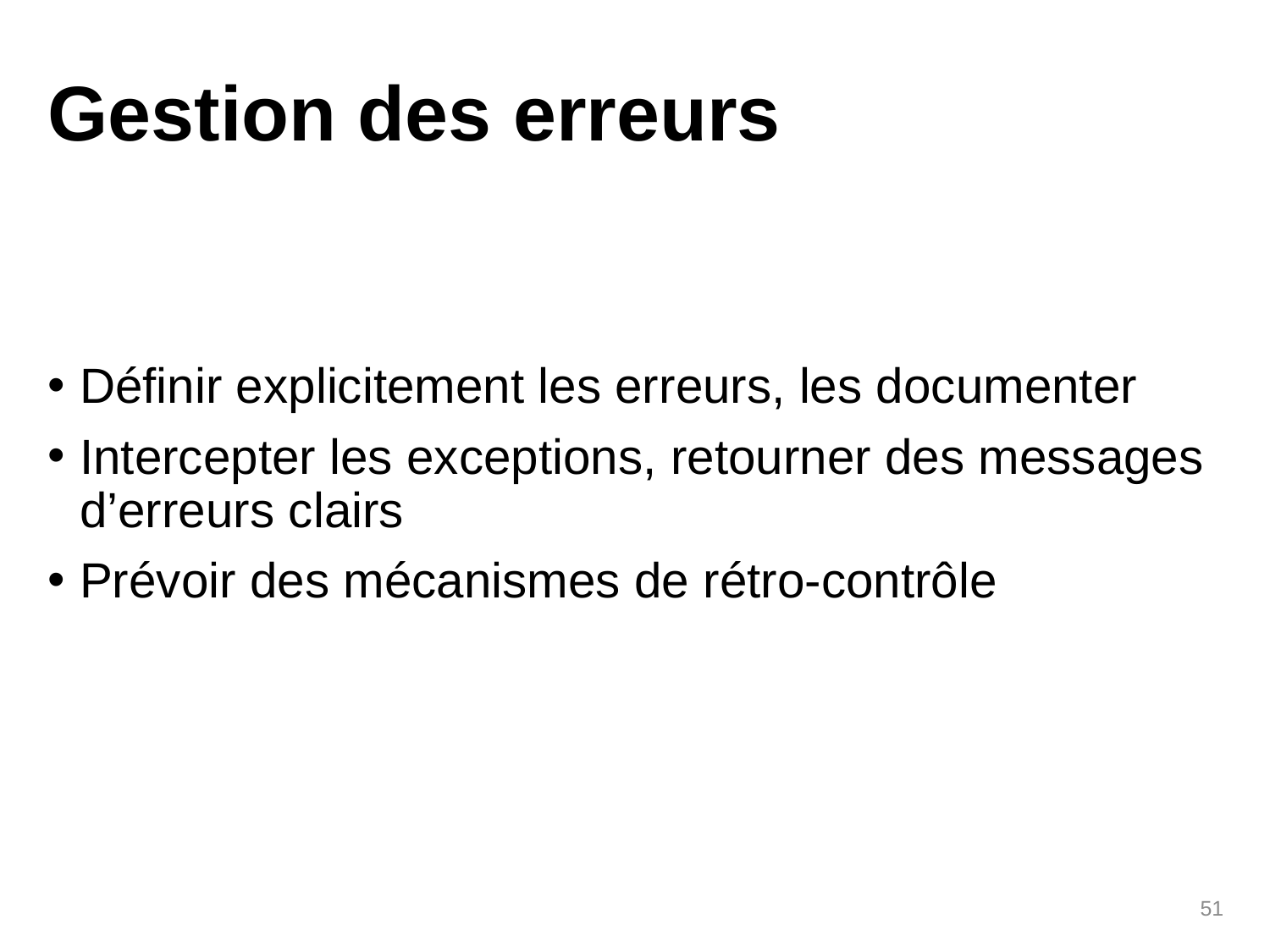

# Gestion des erreurs
Définir explicitement les erreurs, les documenter
Intercepter les exceptions, retourner des messages d’erreurs clairs
Prévoir des mécanismes de rétro-contrôle
51